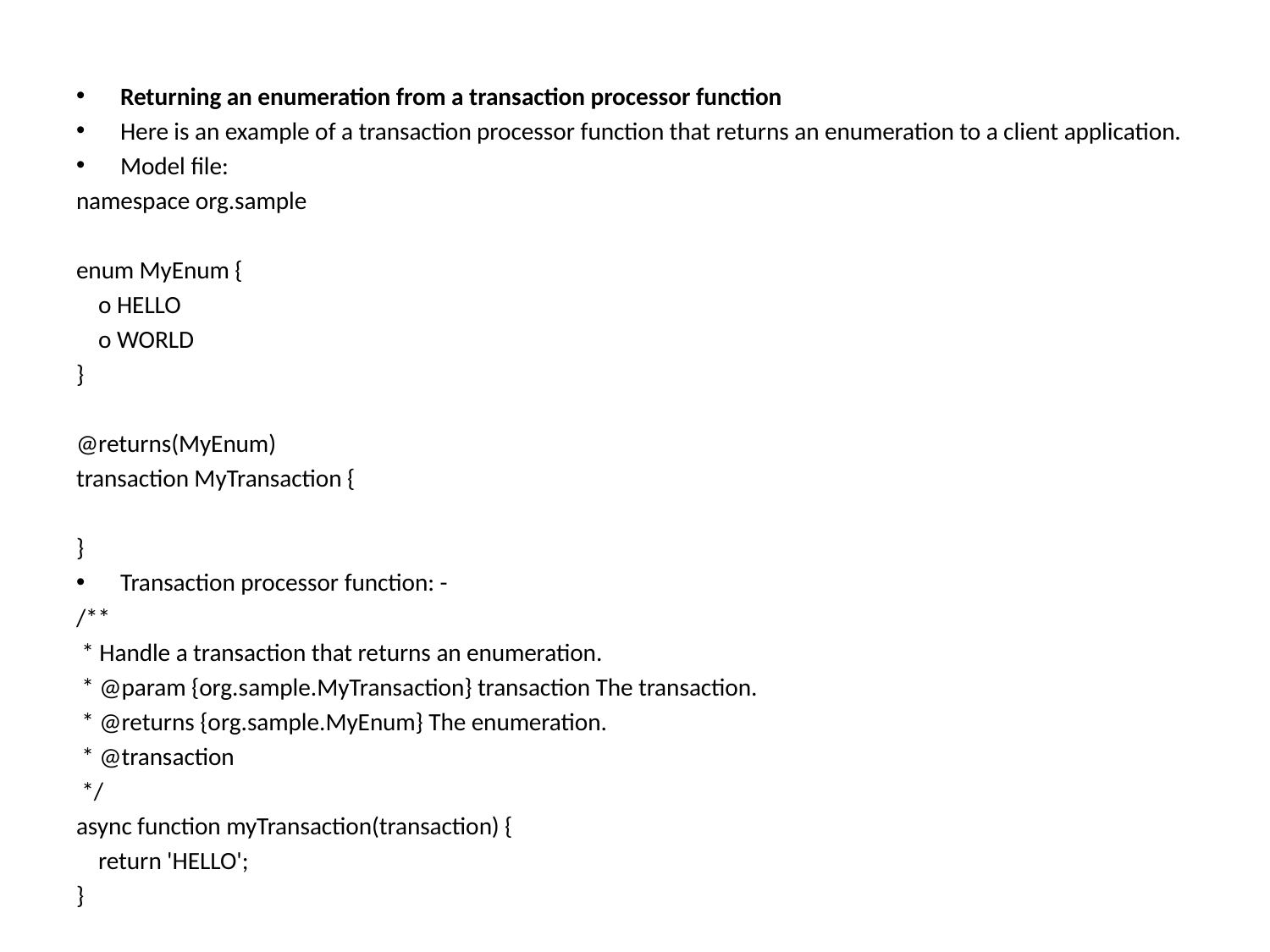

Returning an enumeration from a transaction processor function
Here is an example of a transaction processor function that returns an enumeration to a client application.
Model file:
namespace org.sample

enum MyEnum {
    o HELLO
    o WORLD
}

@returns(MyEnum)
transaction MyTransaction {

}
Transaction processor function: -
/**
 * Handle a transaction that returns an enumeration.
 * @param {org.sample.MyTransaction} transaction The transaction.
 * @returns {org.sample.MyEnum} The enumeration.
 * @transaction
 */
async function myTransaction(transaction) {
    return 'HELLO';
}